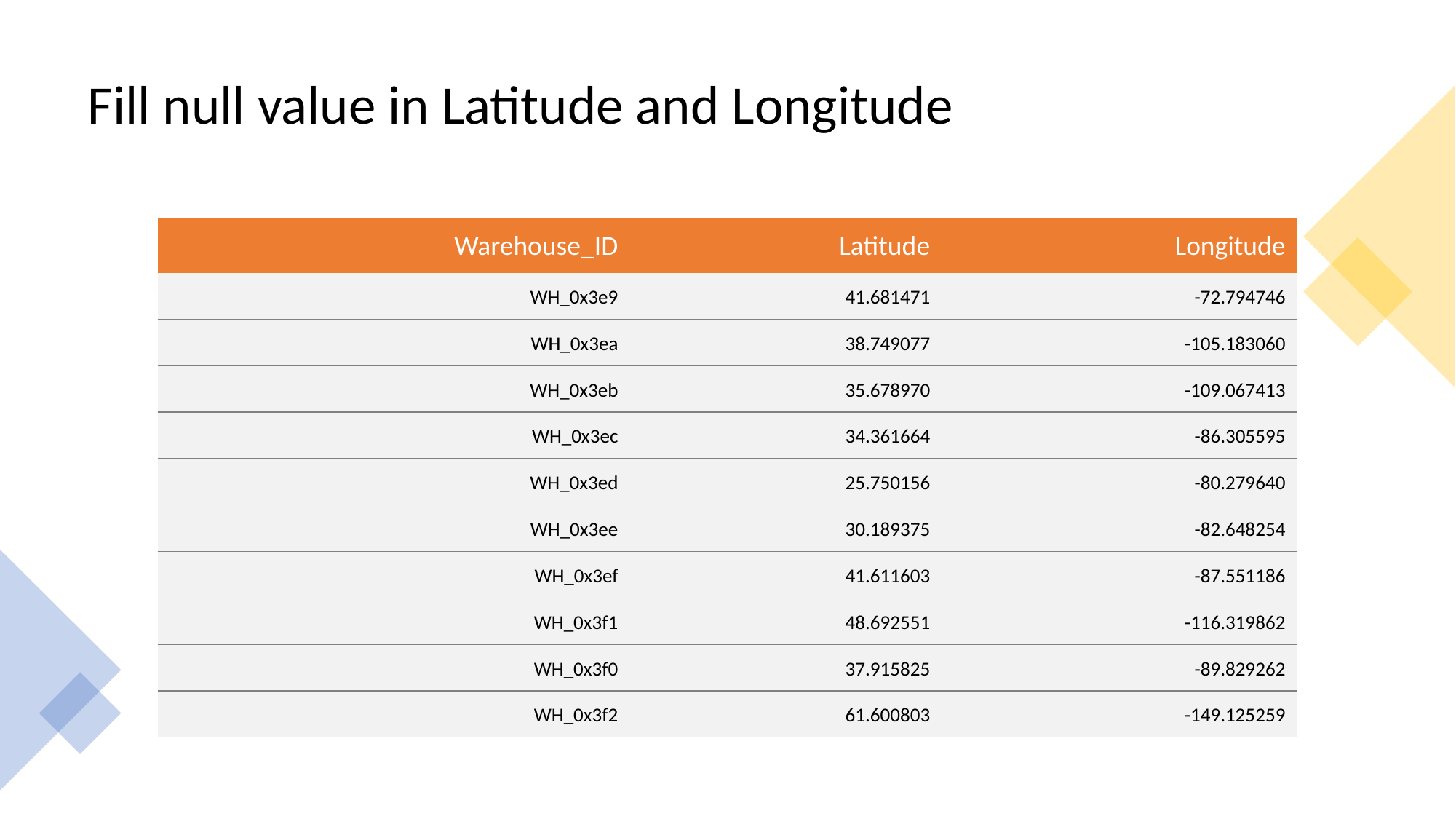

# Fill null value in Latitude and Longitude

| Warehouse\_ID | Latitude | Longitude |
| --- | --- | --- |
| WH\_0x3e9 | 41.681471 | -72.794746 |
| WH\_0x3ea | 38.749077 | -105.183060 |
| WH\_0x3eb | 35.678970 | -109.067413 |
| WH\_0x3ec | 34.361664 | -86.305595 |
| WH\_0x3ed | 25.750156 | -80.279640 |
| WH\_0x3ee | 30.189375 | -82.648254 |
| WH\_0x3ef | 41.611603 | -87.551186 |
| WH\_0x3f1 | 48.692551 | -116.319862 |
| WH\_0x3f0 | 37.915825 | -89.829262 |
| WH\_0x3f2 | 61.600803 | -149.125259 |